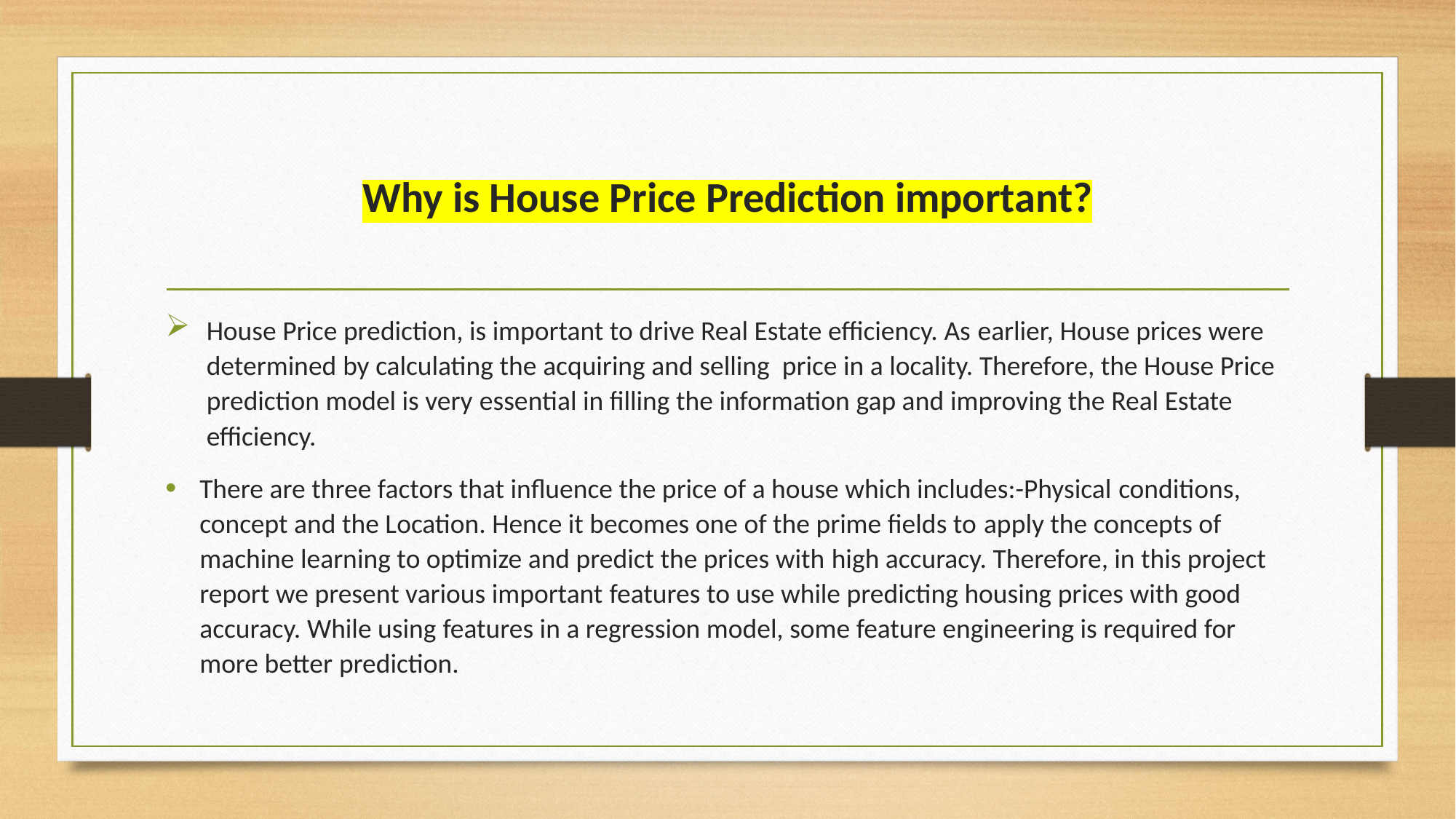

# Why is House Price Prediction important?
House Price prediction, is important to drive Real Estate efficiency. As earlier, House prices were determined by calculating the acquiring and selling  price in a locality. Therefore, the House Price prediction model is very essential in filling the information gap and improving the Real Estate efficiency.
There are three factors that influence the price of a house which includes:-Physical conditions, concept and the Location. Hence it becomes one of the prime fields to apply the concepts of machine learning to optimize and predict the prices with high accuracy. Therefore, in this project report we present various important features to use while predicting housing prices with good accuracy. While using features in a regression model, some feature engineering is required for more better prediction.